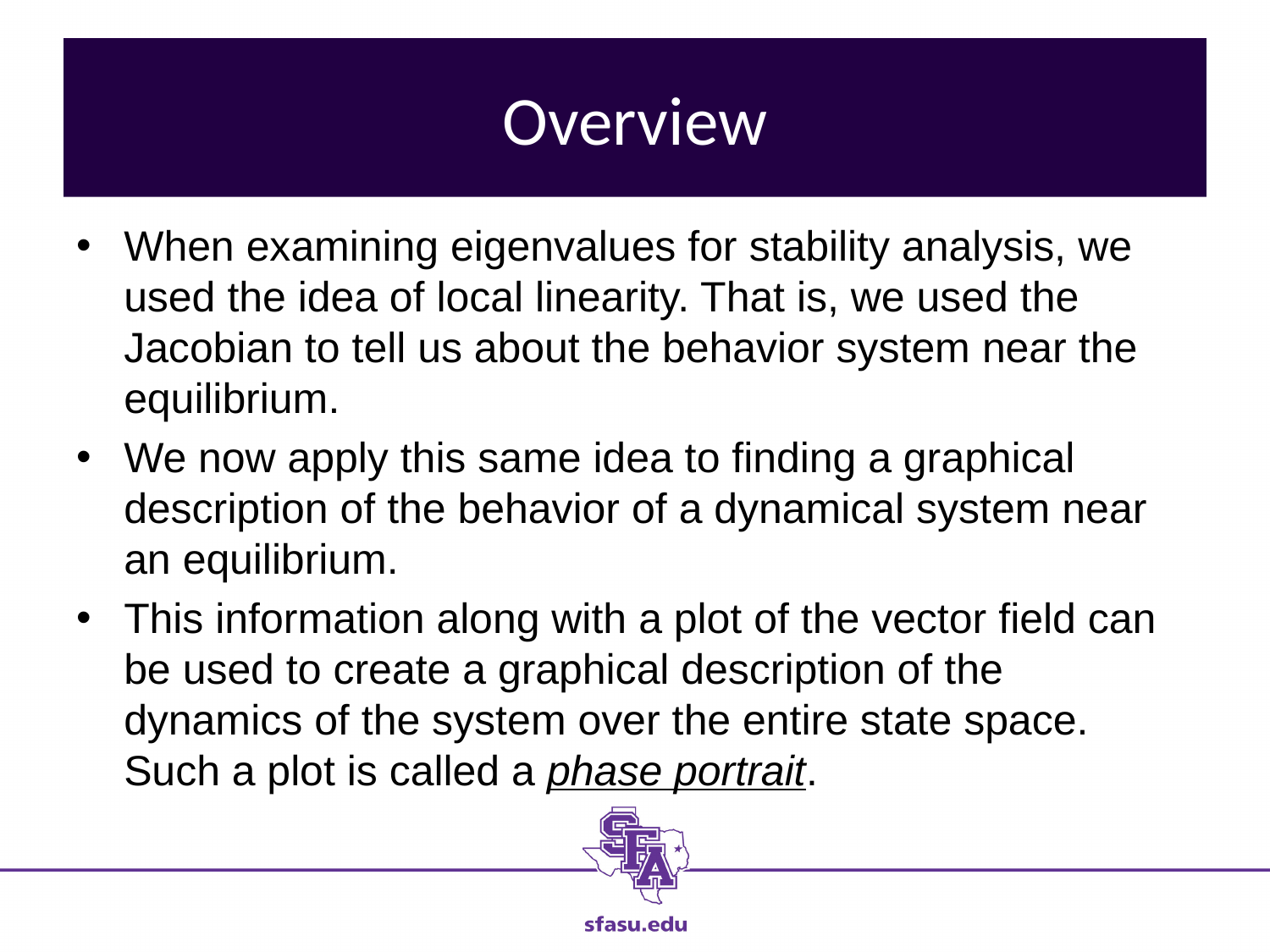

# Overview
When examining eigenvalues for stability analysis, we used the idea of local linearity. That is, we used the Jacobian to tell us about the behavior system near the equilibrium.
We now apply this same idea to finding a graphical description of the behavior of a dynamical system near an equilibrium.
This information along with a plot of the vector field can be used to create a graphical description of the dynamics of the system over the entire state space. Such a plot is called a phase portrait.